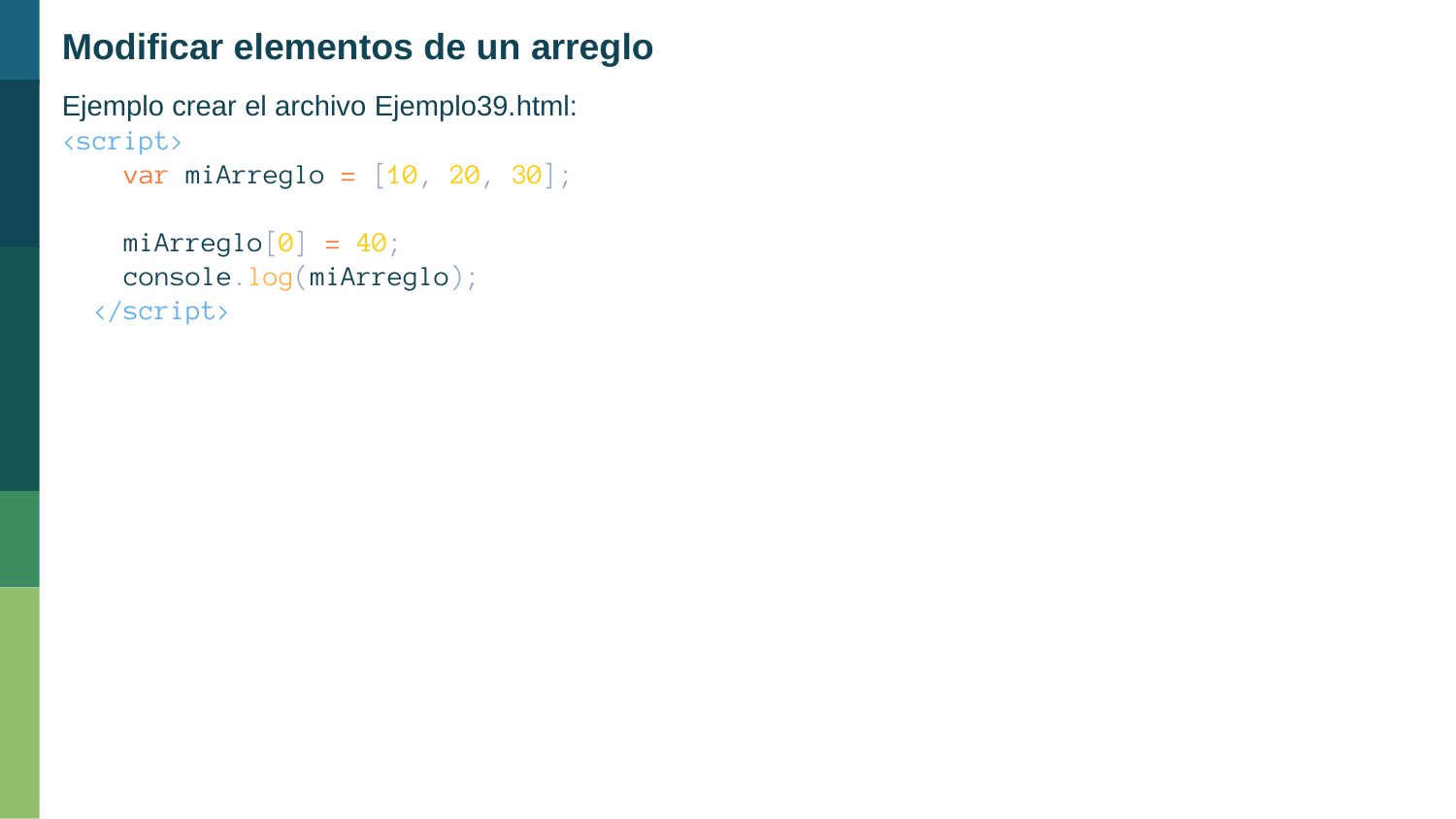

Modificar elementos de un arreglo
Ejemplo crear el archivo Ejemplo39.html:
<script>
    var miArreglo = [10, 20, 30];
    miArreglo[0] = 40;
    console.log(miArreglo);
  </script>